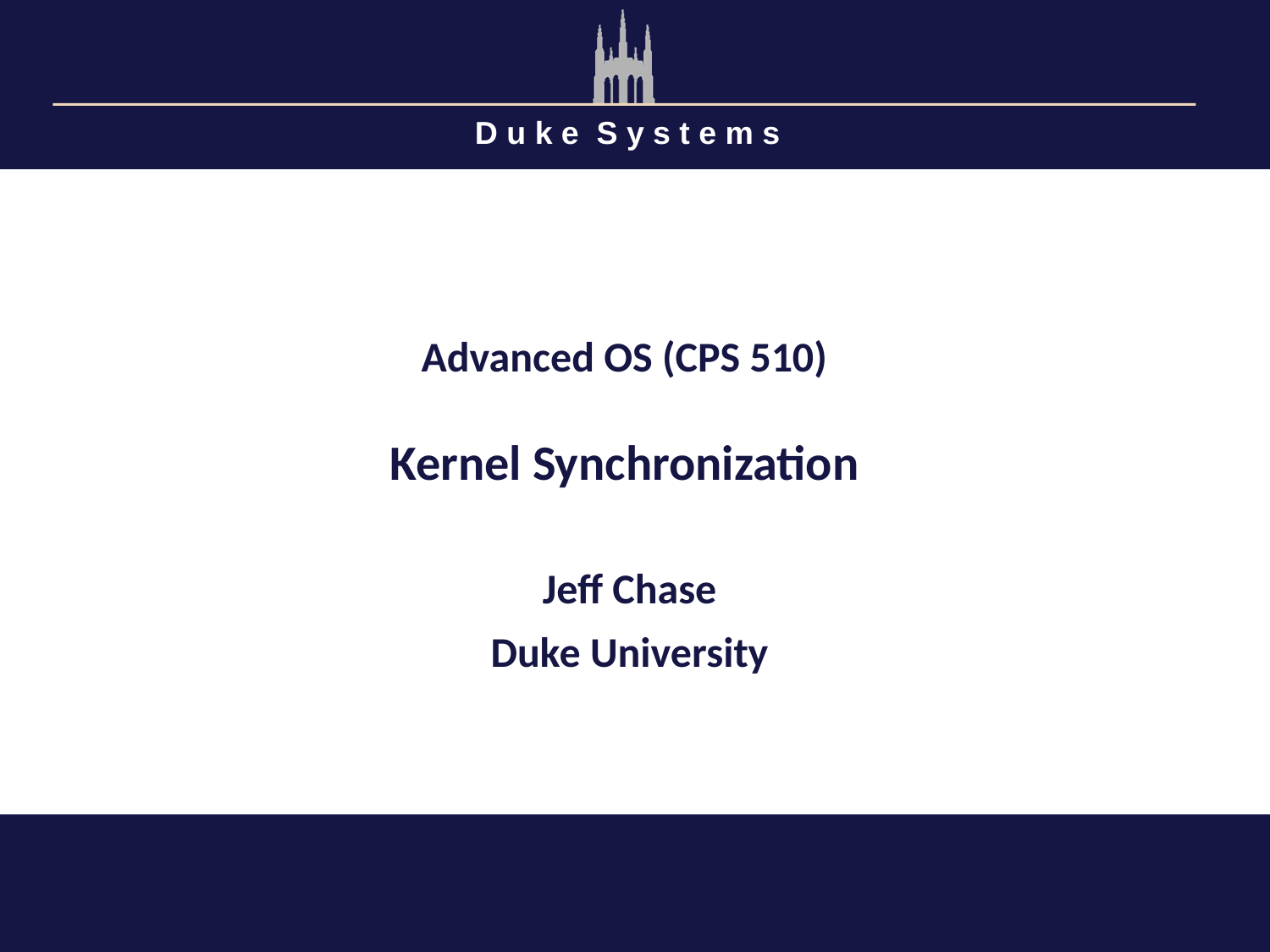

Advanced OS (CPS 510)

Kernel Synchronization
Jeff Chase
Duke University